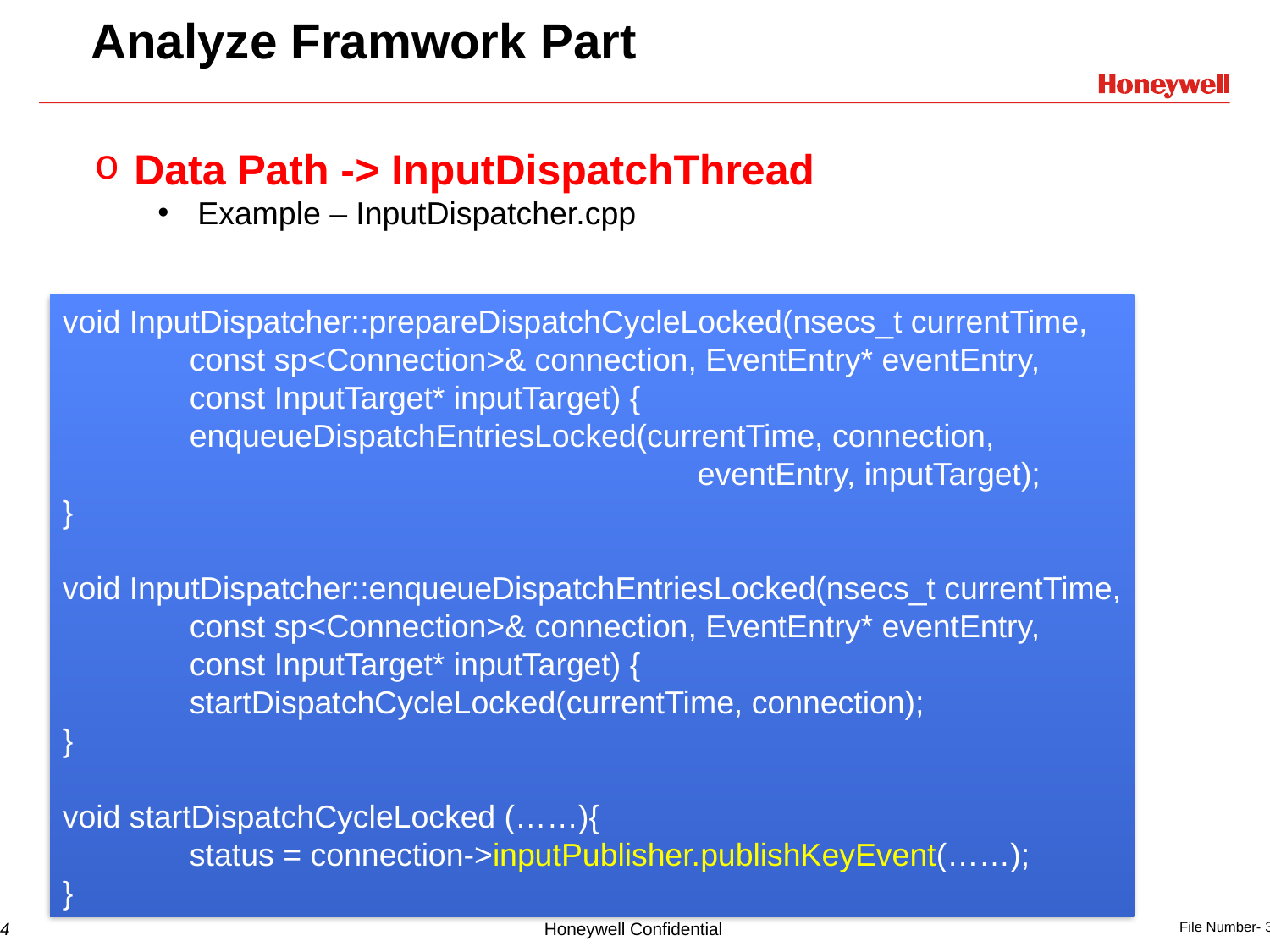

# Analyze Framwork Part
Data Path -> InputDispatchThread
Example – InputDispatcher.cpp
void InputDispatcher::prepareDispatchCycleLocked(nsecs_t currentTime,
	const sp<Connection>& connection, EventEntry* eventEntry,
	const InputTarget* inputTarget) {
	enqueueDispatchEntriesLocked(currentTime, connection,
					eventEntry, inputTarget);
}

void InputDispatcher::enqueueDispatchEntriesLocked(nsecs_t currentTime,
	const sp<Connection>& connection, EventEntry* eventEntry,
	const InputTarget* inputTarget) {
 	startDispatchCycleLocked(currentTime, connection);
}

void startDispatchCycleLocked (……){
	status = connection->inputPublisher.publishKeyEvent(……);
}